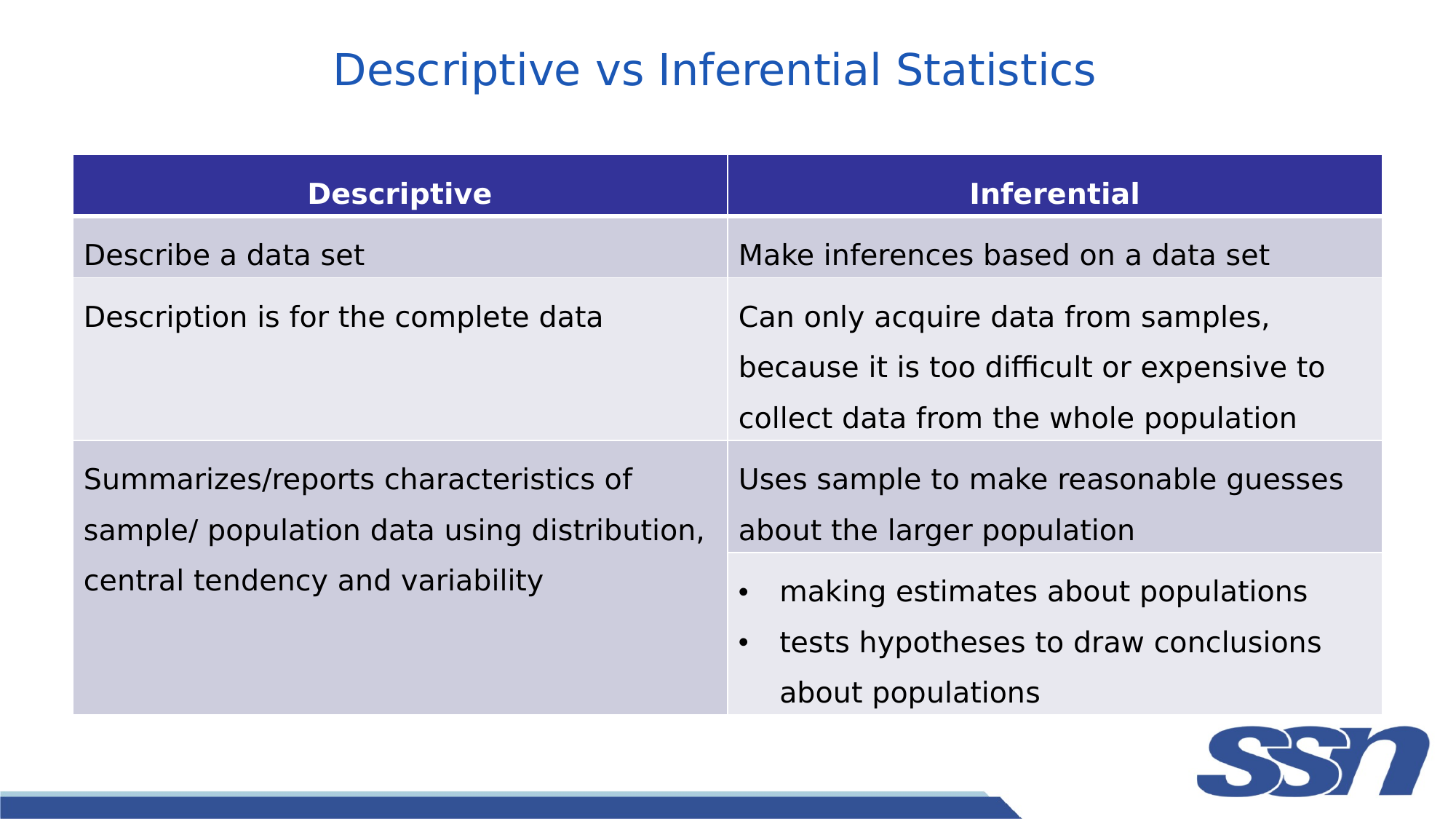

# Descriptive vs Inferential Statistics
| Descriptive | Inferential |
| --- | --- |
| Describe a data set | Make inferences based on a data set |
| Description is for the complete data | Can only acquire data from samples, because it is too difficult or expensive to collect data from the whole population |
| Summarizes/reports characteristics of sample/ population data using distribution, central tendency and variability | Uses sample to make reasonable guesses about the larger population |
|  | making estimates about populations tests hypotheses to draw conclusions about populations |